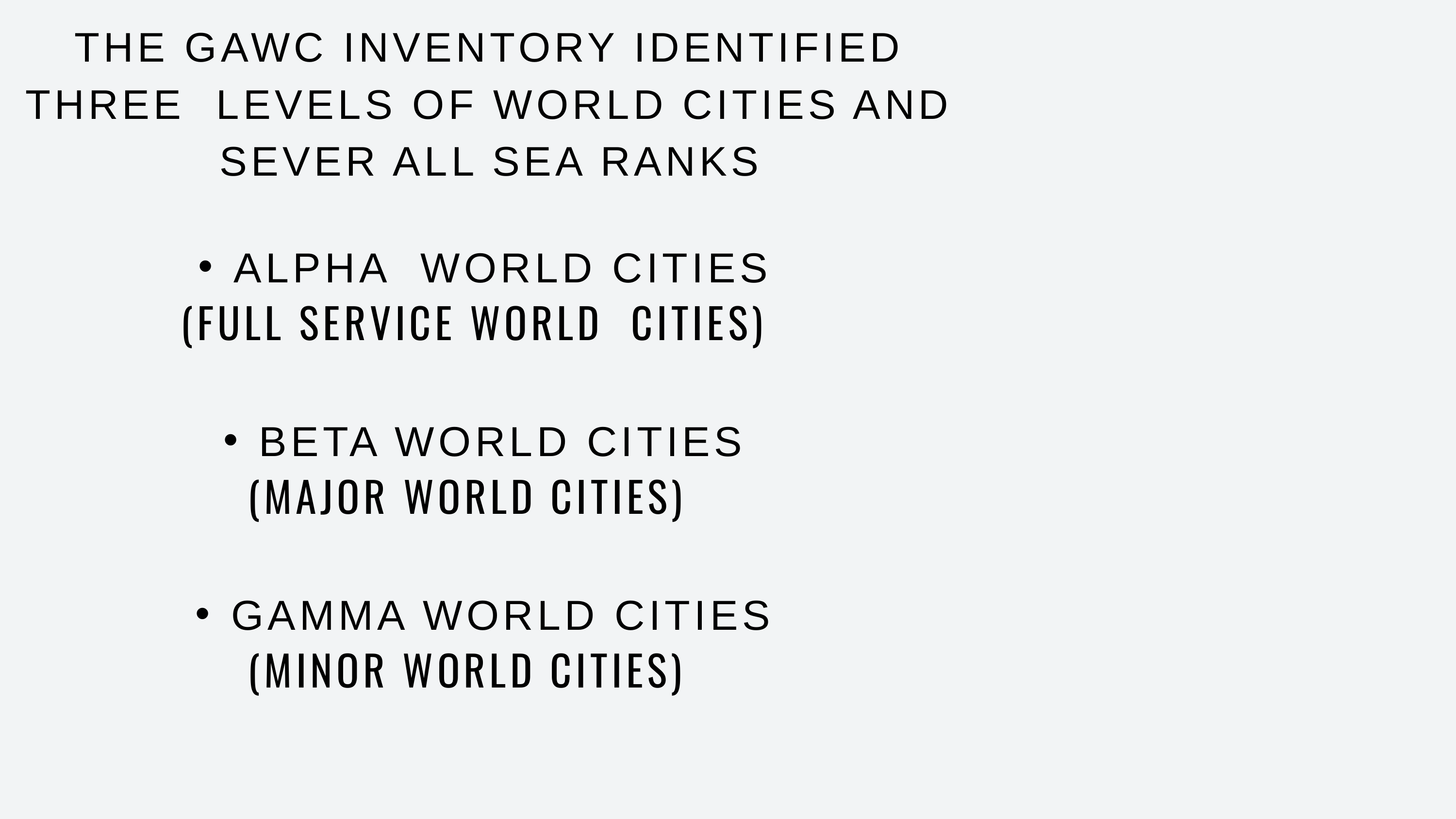

THE GAWC INVENTORY IDENTIFIED THREE  LEVELS OF WORLD CITIES AND SEVER ALL SEA RANKS
ALPHA  WORLD CITIES
 (FULL SERVICE WORLD  CITIES)

BETA WORLD CITIES
(MAJOR WORLD CITIES)

GAMMA WORLD CITIES
(MINOR WORLD CITIES)